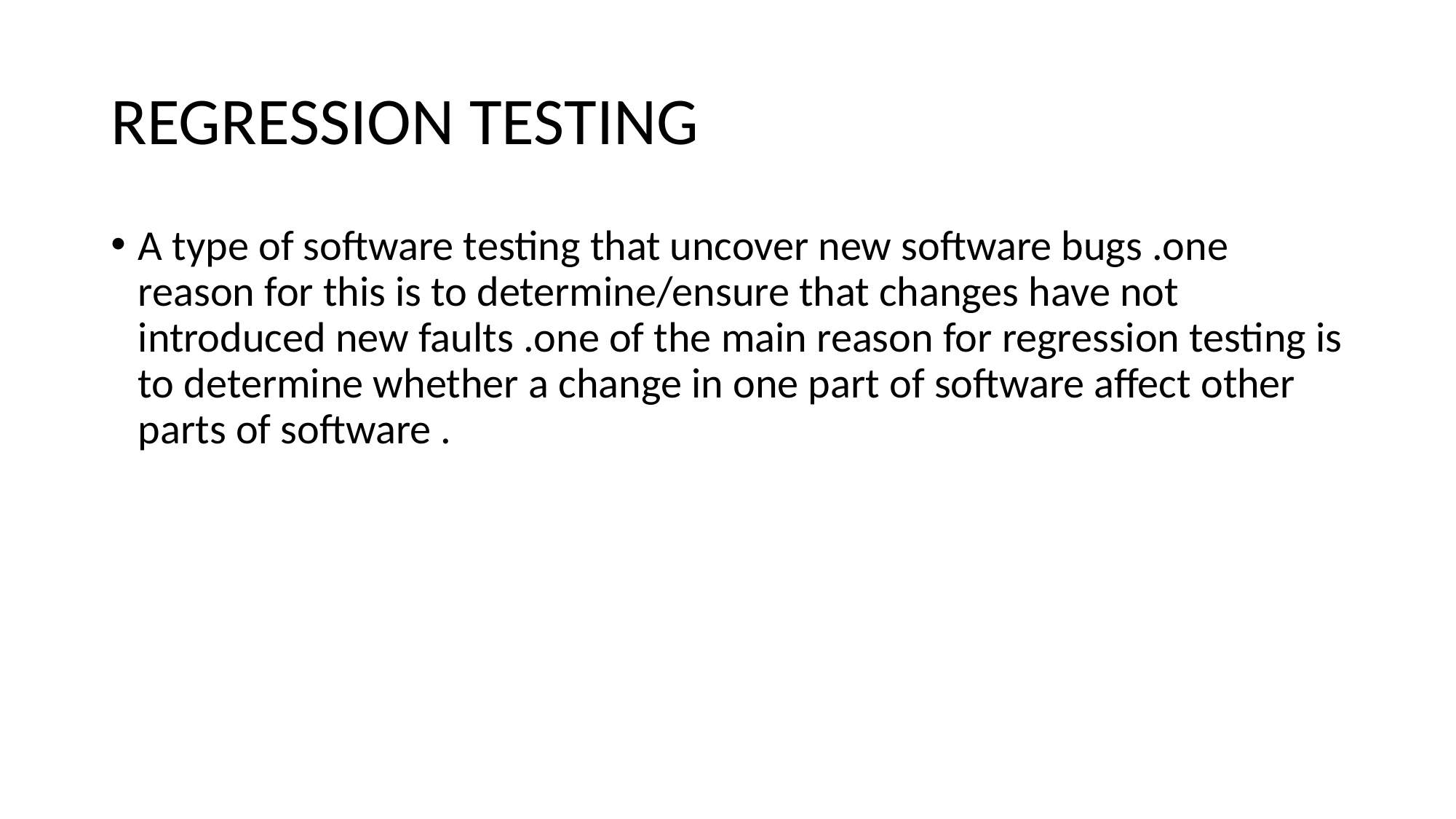

# REGRESSION TESTING
A type of software testing that uncover new software bugs .one reason for this is to determine/ensure that changes have not introduced new faults .one of the main reason for regression testing is to determine whether a change in one part of software affect other parts of software .